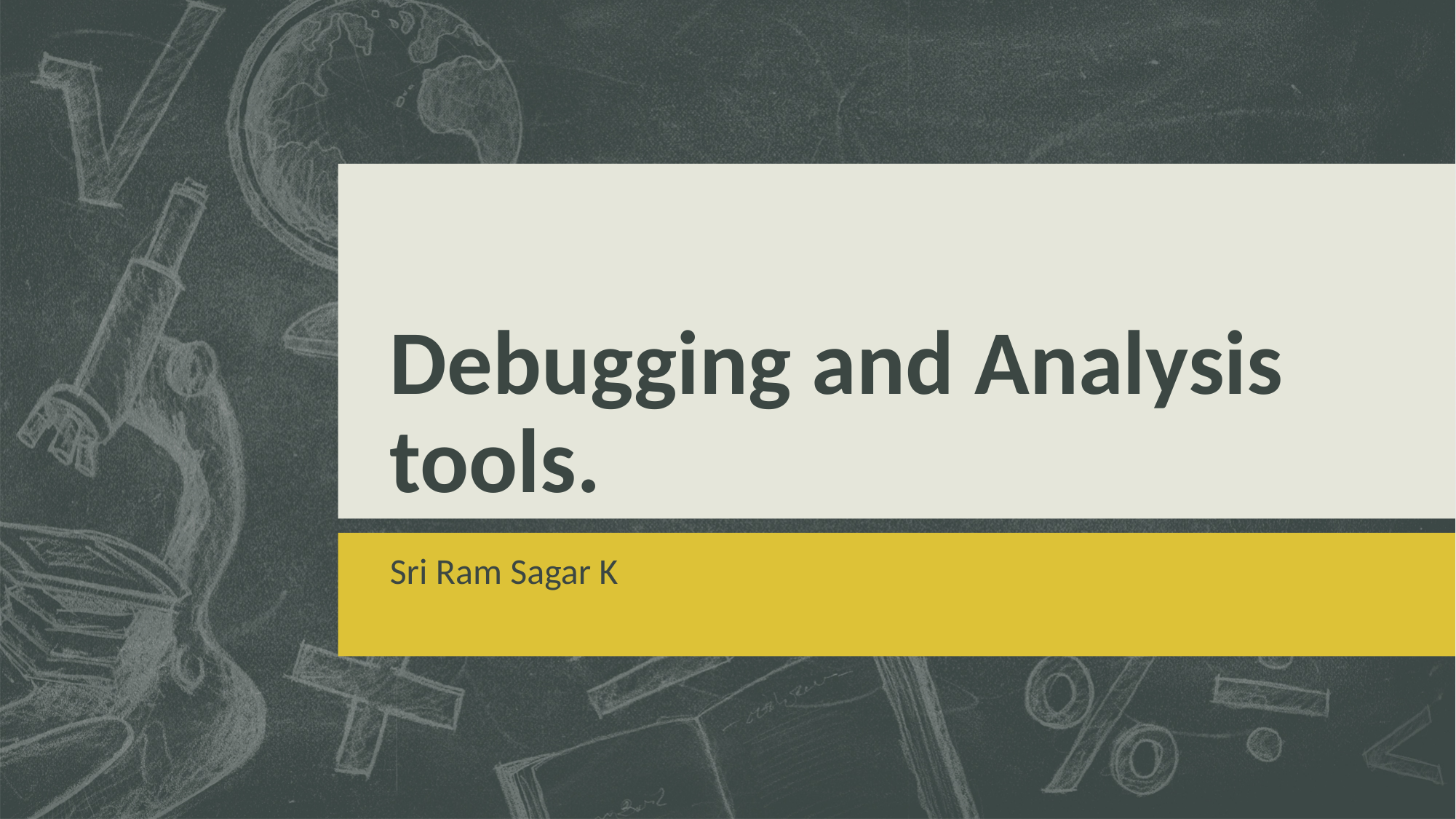

# Debugging and Analysis tools.
Sri Ram Sagar K